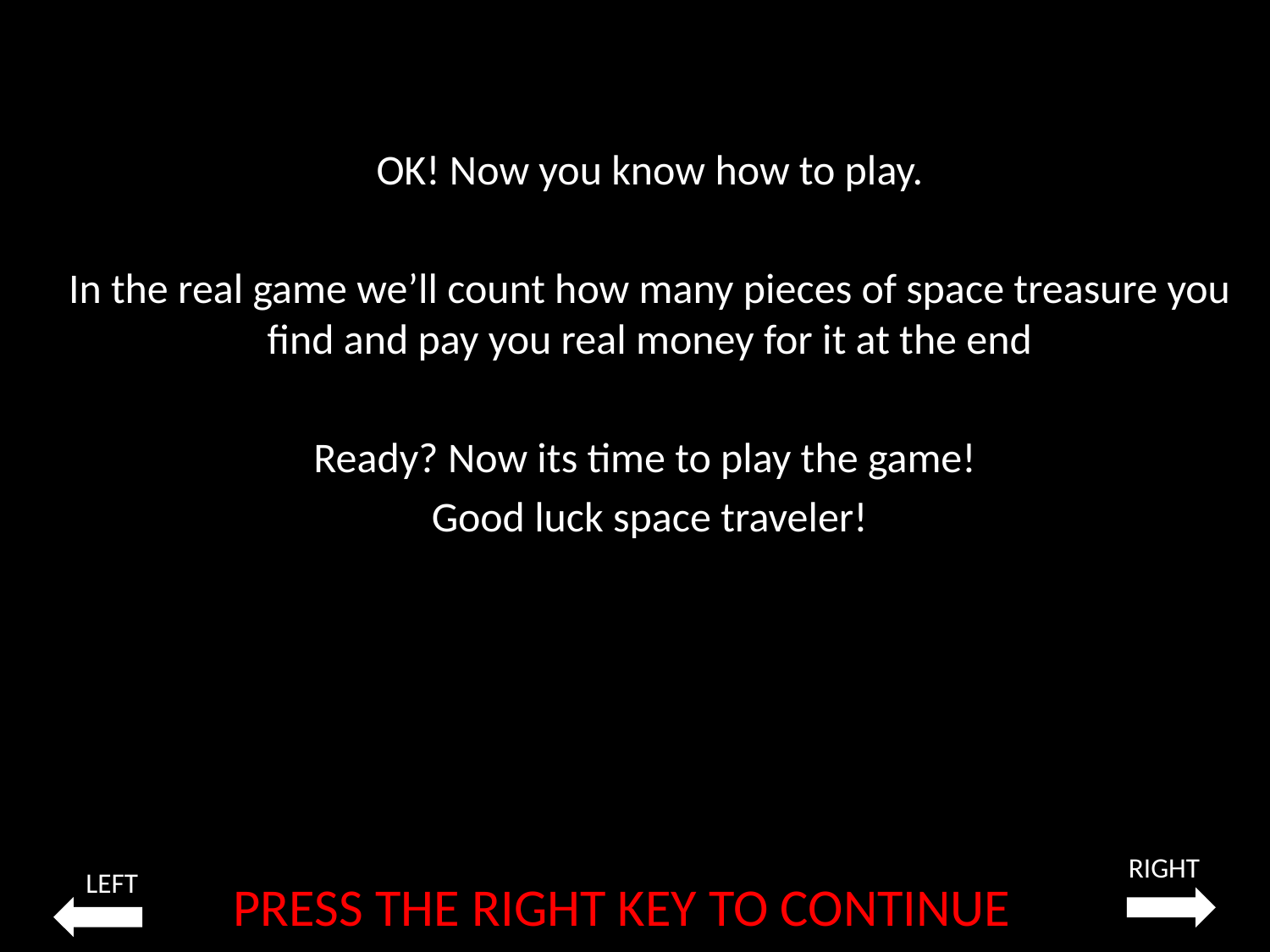

OK! Now you know how to play.

In the real game we’ll count how many pieces of space treasure you find and pay you real money for it at the end

Ready? Now its time to play the game!
Good luck space traveler!
RIGHT
LEFT
PRESS THE RIGHT KEY TO CONTINUE